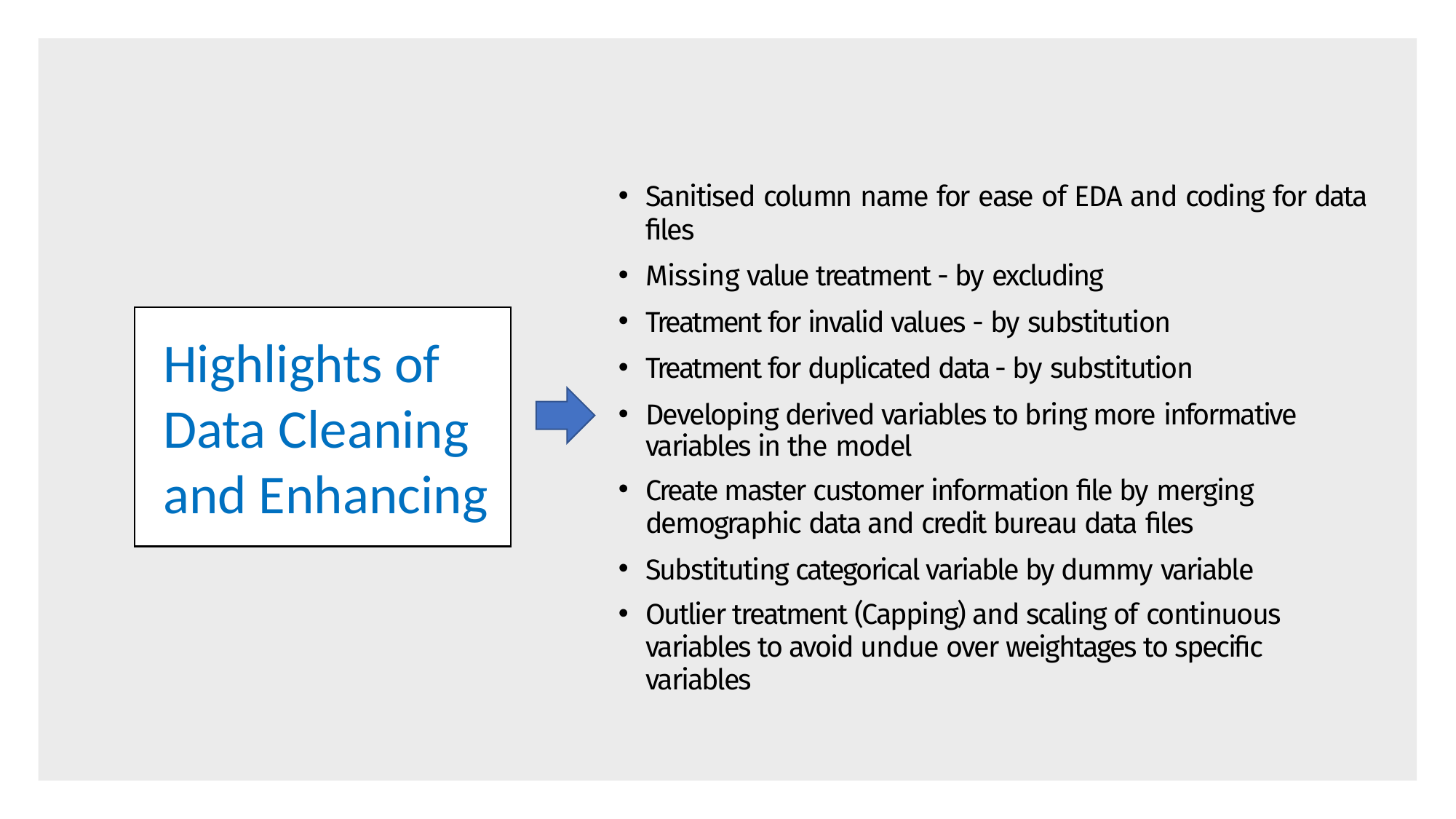

Sanitised column name for ease of EDA and coding for data
files
Missing value treatment - by excluding
Treatment for invalid values - by substitution
Treatment for duplicated data - by substitution
Developing derived variables to bring more informative  variables in the model
Create master customer information file by merging
demographic data and credit bureau data files
Substituting categorical variable by dummy variable
Outlier treatment (Capping) and scaling of continuous
variables to avoid undue over weightages to specific variables

Highlights of Data Cleaning and Enhancing